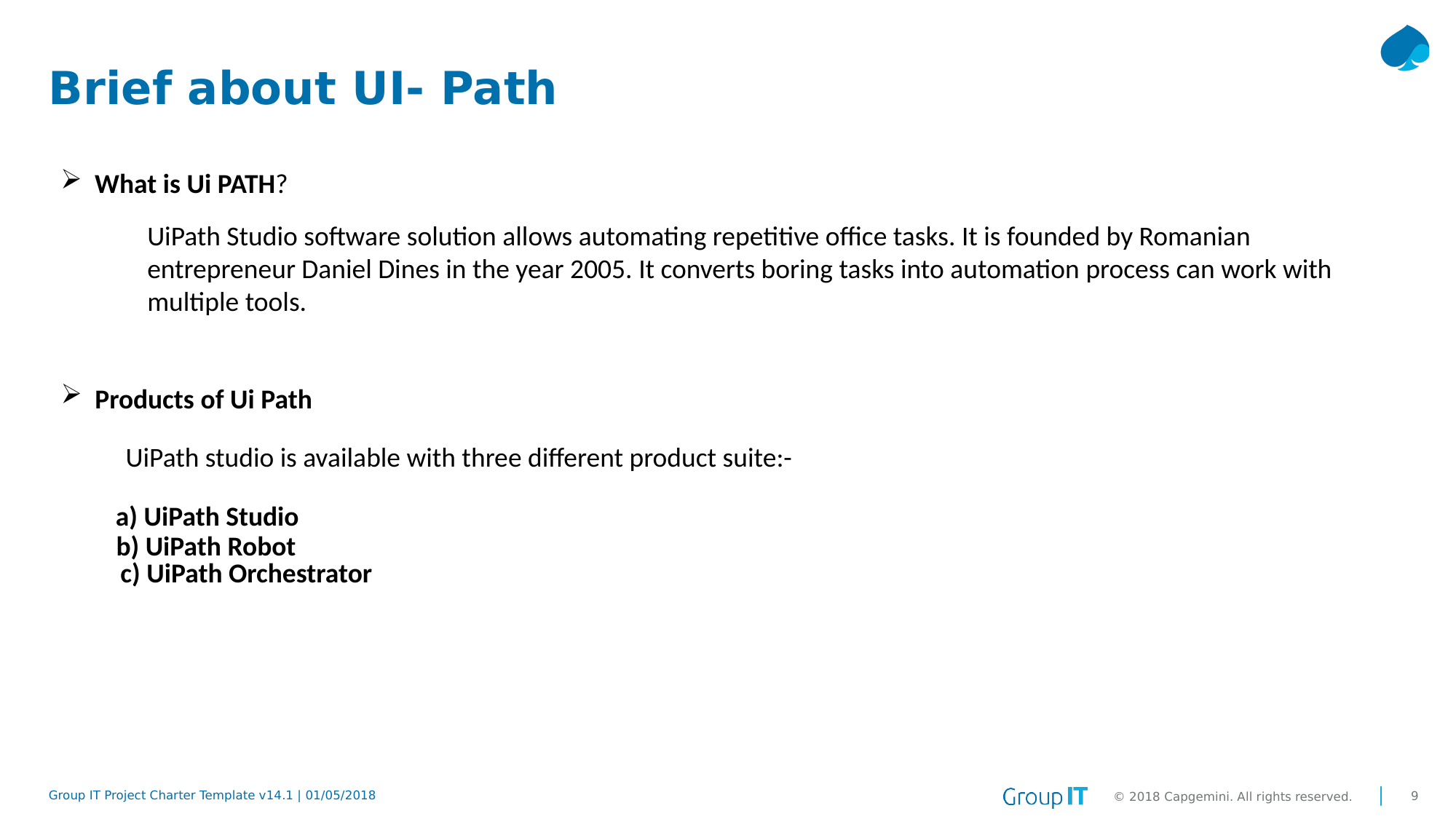

# Brief about UI- Path
What is Ui PATH?
UiPath Studio software solution allows automating repetitive office tasks. It is founded by Romanian entrepreneur Daniel Dines in the year 2005. It converts boring tasks into automation process can work with multiple tools.
Products of Ui Path

UiPath studio is available with three different product suite:-
a) UiPath Studio
b) UiPath Robot
c) UiPath Orchestrator
© 2018 Capgemini. All rights reserved.
9
Group IT Project Charter Template v14.1 | 01/05/2018